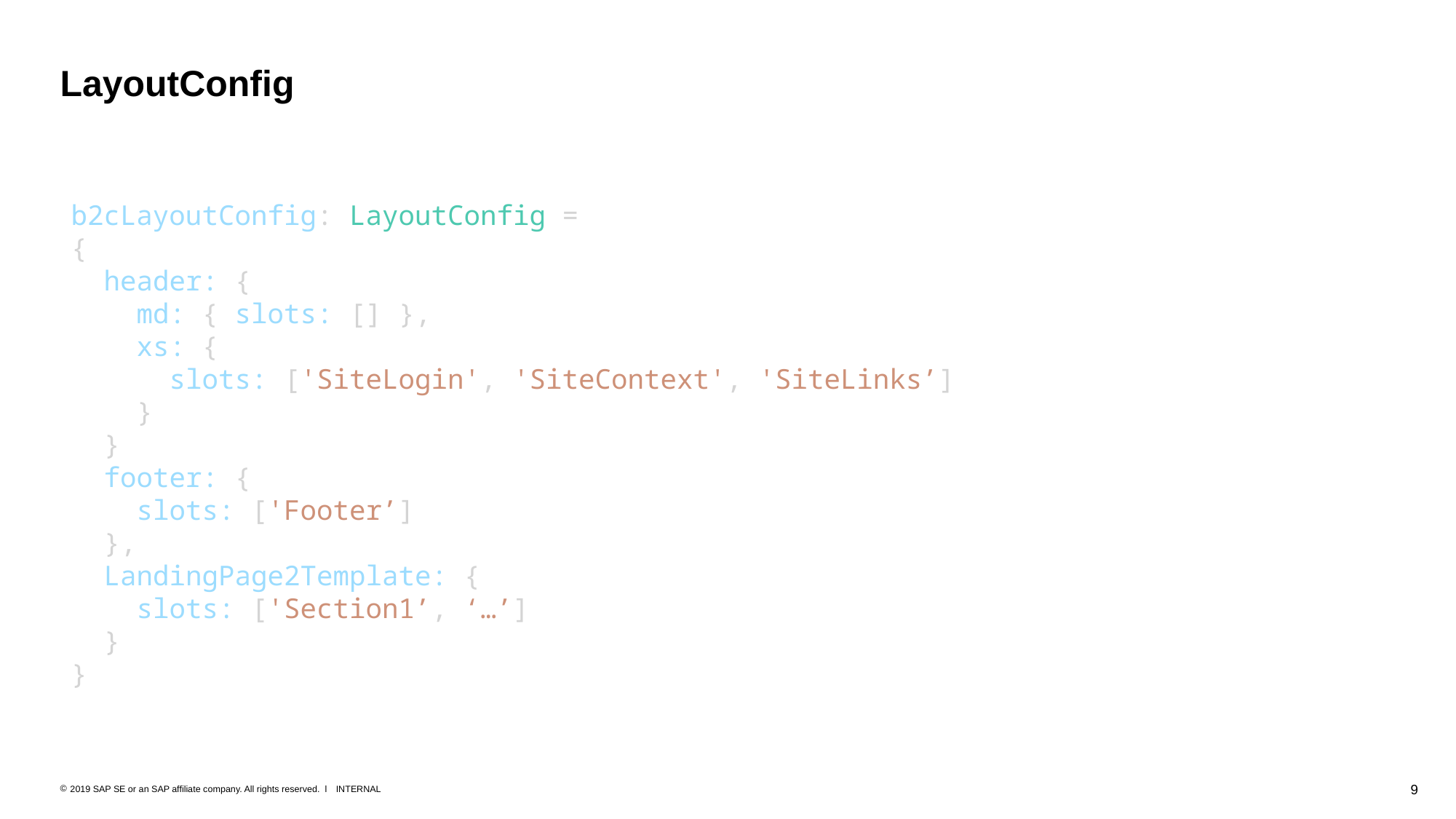

# LayoutConfig
b2cLayoutConfig: LayoutConfig =
{
  header: {
    md: { slots: [] },
    xs: {
      slots: ['SiteLogin', 'SiteContext', 'SiteLinks’]
    }
  }
  footer: {
    slots: ['Footer’]
  },
  LandingPage2Template: {
    slots: ['Section1’, ‘…’]
  }
}